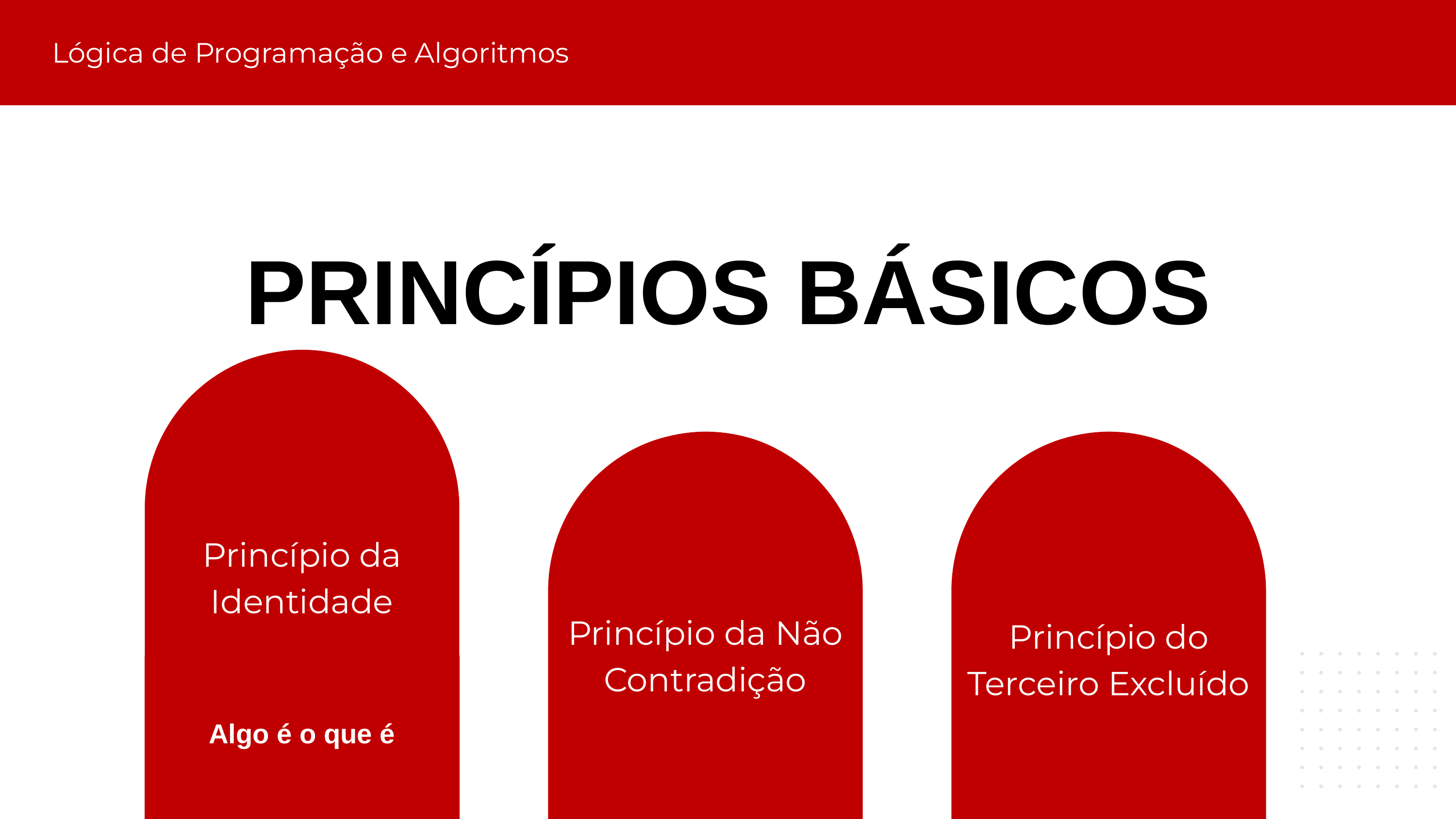

Lógica de Programação e Algoritmos
PRINCÍPIOS BÁSICOS

Princípio da Identidade

Algo é o que é

Princípio da Não Contradição

Princípio do Terceiro Excluído